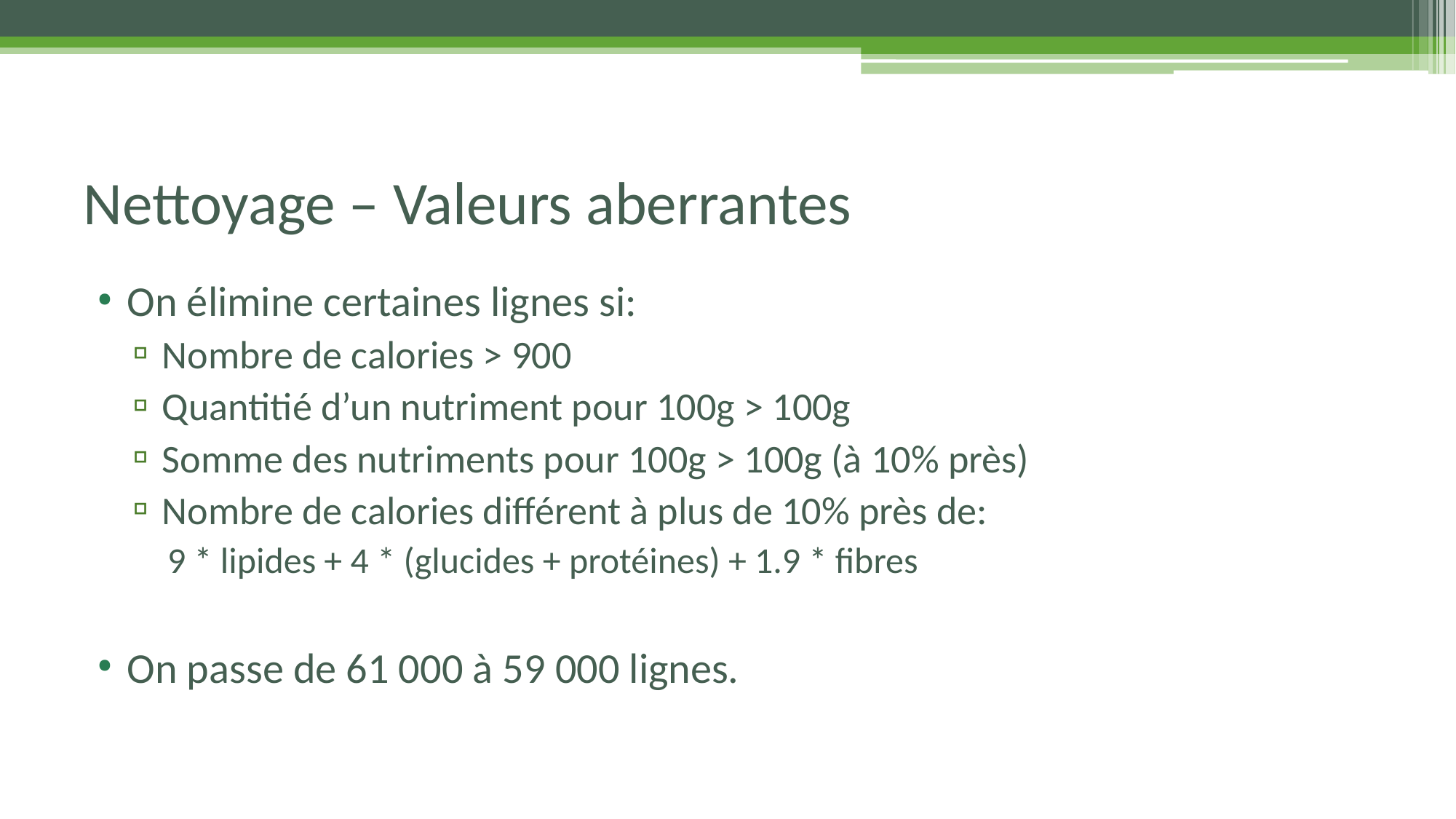

# Nettoyage – Valeurs aberrantes
On élimine certaines lignes si:
Nombre de calories > 900
Quantitié d’un nutriment pour 100g > 100g
Somme des nutriments pour 100g > 100g (à 10% près)
Nombre de calories différent à plus de 10% près de:
9 * lipides + 4 * (glucides + protéines) + 1.9 * fibres

On passe de 61 000 à 59 000 lignes.